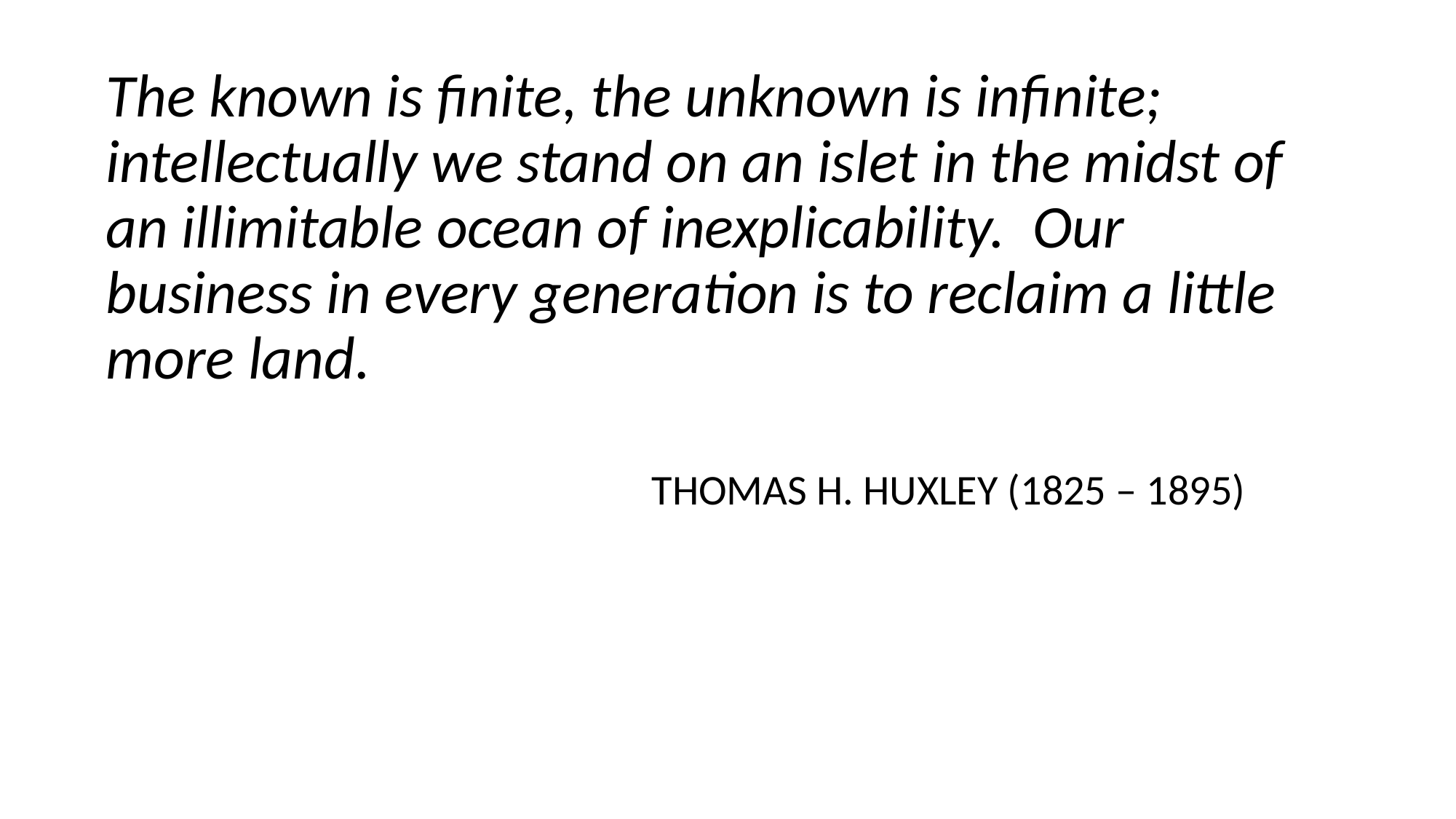

The known is finite, the unknown is infinite; intellectually we stand on an islet in the midst of an illimitable ocean of inexplicability.  Our business in every generation is to reclaim a little more land.

					THOMAS H. HUXLEY (1825 – 1895)